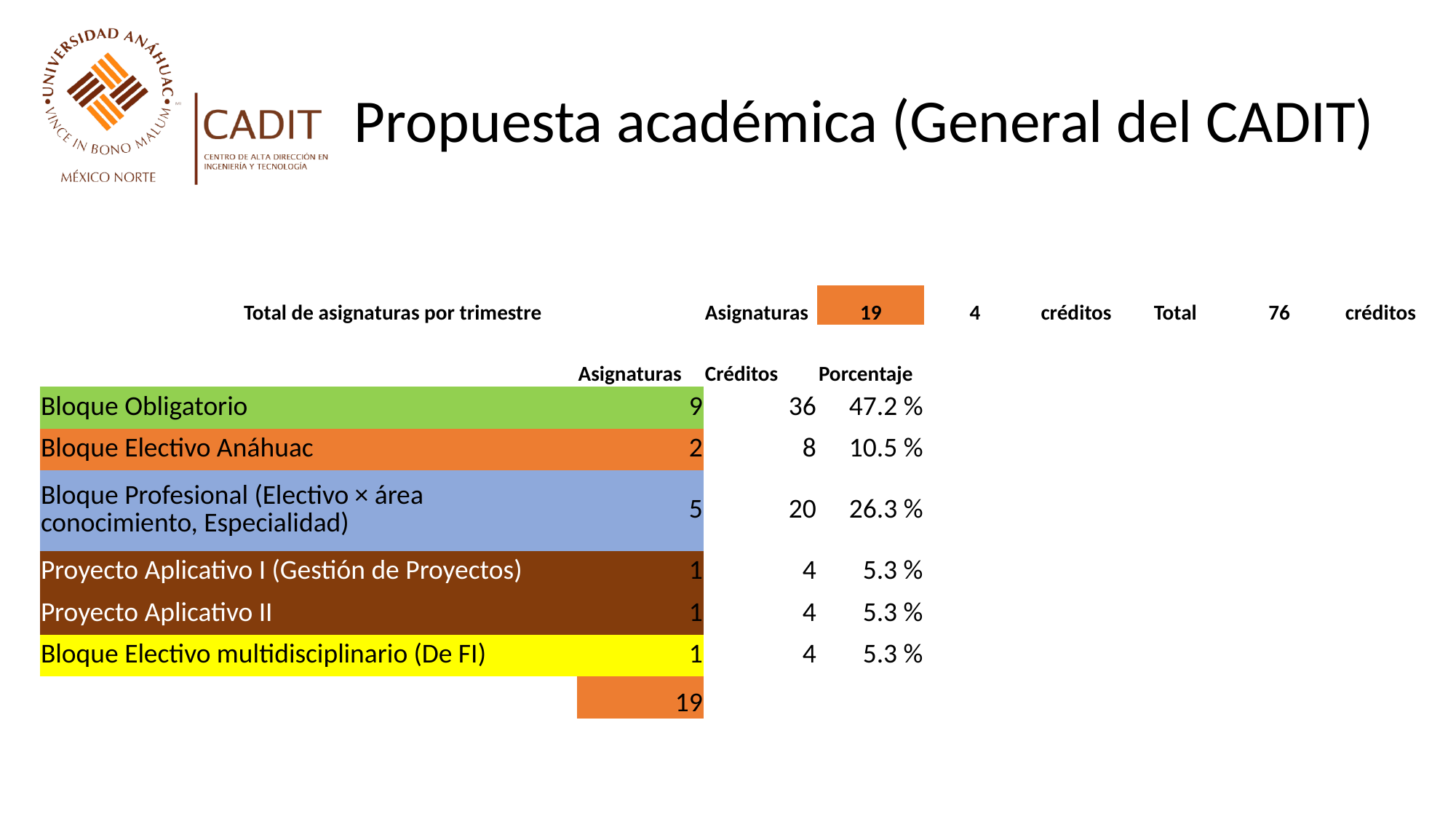

# Propuesta académica (General del CADIT)
|  |  |  |  |  |  |  |  |  |  |  |  |
| --- | --- | --- | --- | --- | --- | --- | --- | --- | --- | --- | --- |
|  |  |  |  |  |  |  |  |  |  |  |  |
|  |  | Total de asignaturas por trimestre |  | Asignaturas | materias | 19 | 4 | créditos | Total | 76 | créditos |
|  |  |  |  |  |  |  |  |  |  |  |  |
|  |  |  | Asignaturas | Créditos |  | Porcentaje |  |  |  |  |  |
| Bloque Obligatorio |  |  | 9 | 36 |  | 47.2 % |  |  |  |  |  |
| Bloque Electivo Anáhuac |  |  | 2 | 8 |  | 10.5 % |  |  |  |  |  |
| Bloque Profesional (Electivo × área conocimiento, Especialidad) |  |  | 5 | 20 |  | 26.3 % |  |  |  |  |  |
| Proyecto Aplicativo I (Gestión de Proyectos) |  |  | 1 | 4 |  | 5.3 % |  |  |  |  |  |
| Proyecto Aplicativo II |  |  | 1 | 4 |  | 5.3 % |  |  |  |  |  |
| Bloque Electivo multidisciplinario (De FI) |  |  | 1 | 4 |  | 5.3 % |  |  |  |  |  |
|  |  |  | 19 |  |  |  |  |  |  |  |  |